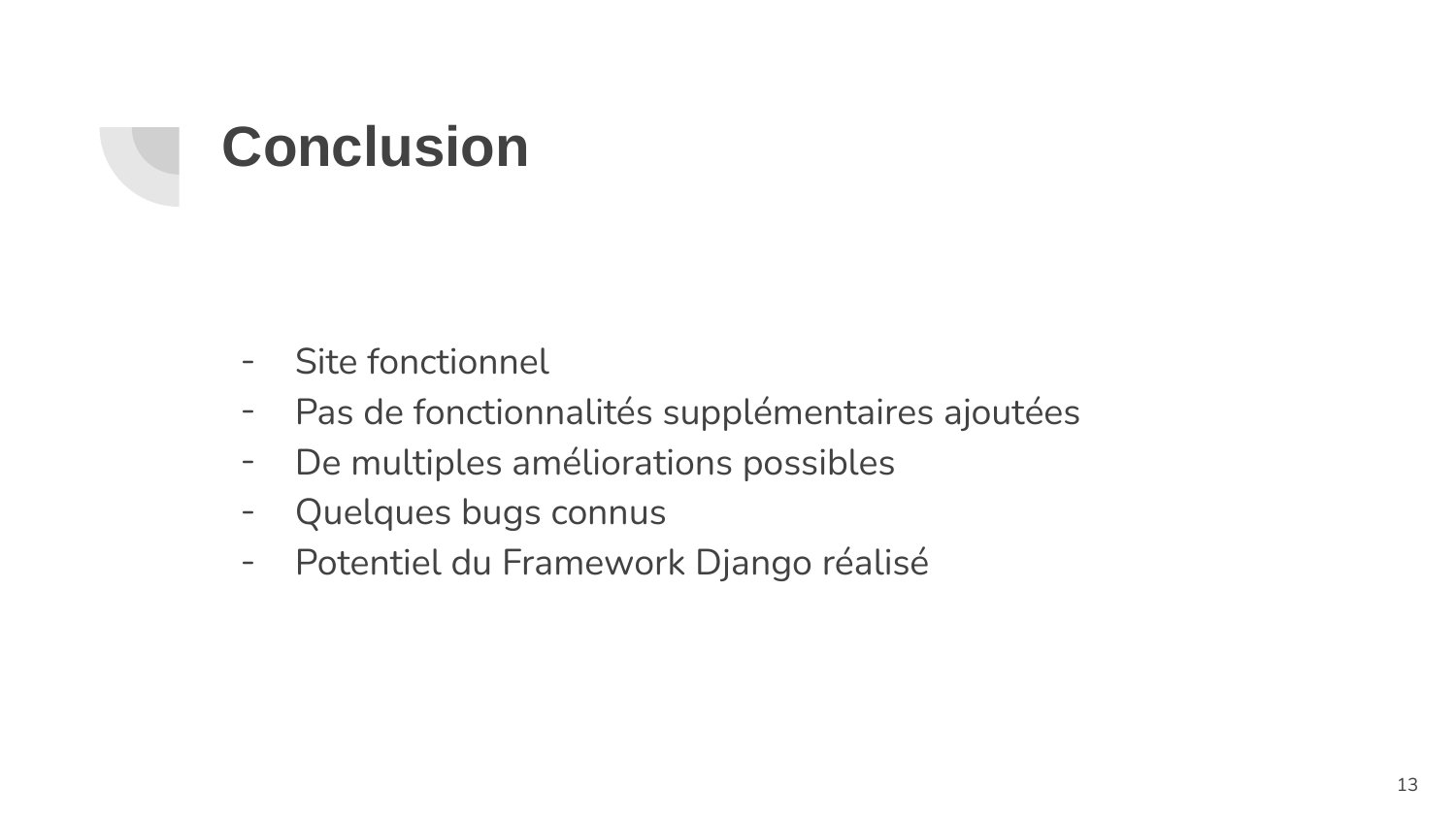

# Conclusion
Site fonctionnel
Pas de fonctionnalités supplémentaires ajoutées
De multiples améliorations possibles
Quelques bugs connus
Potentiel du Framework Django réalisé
13